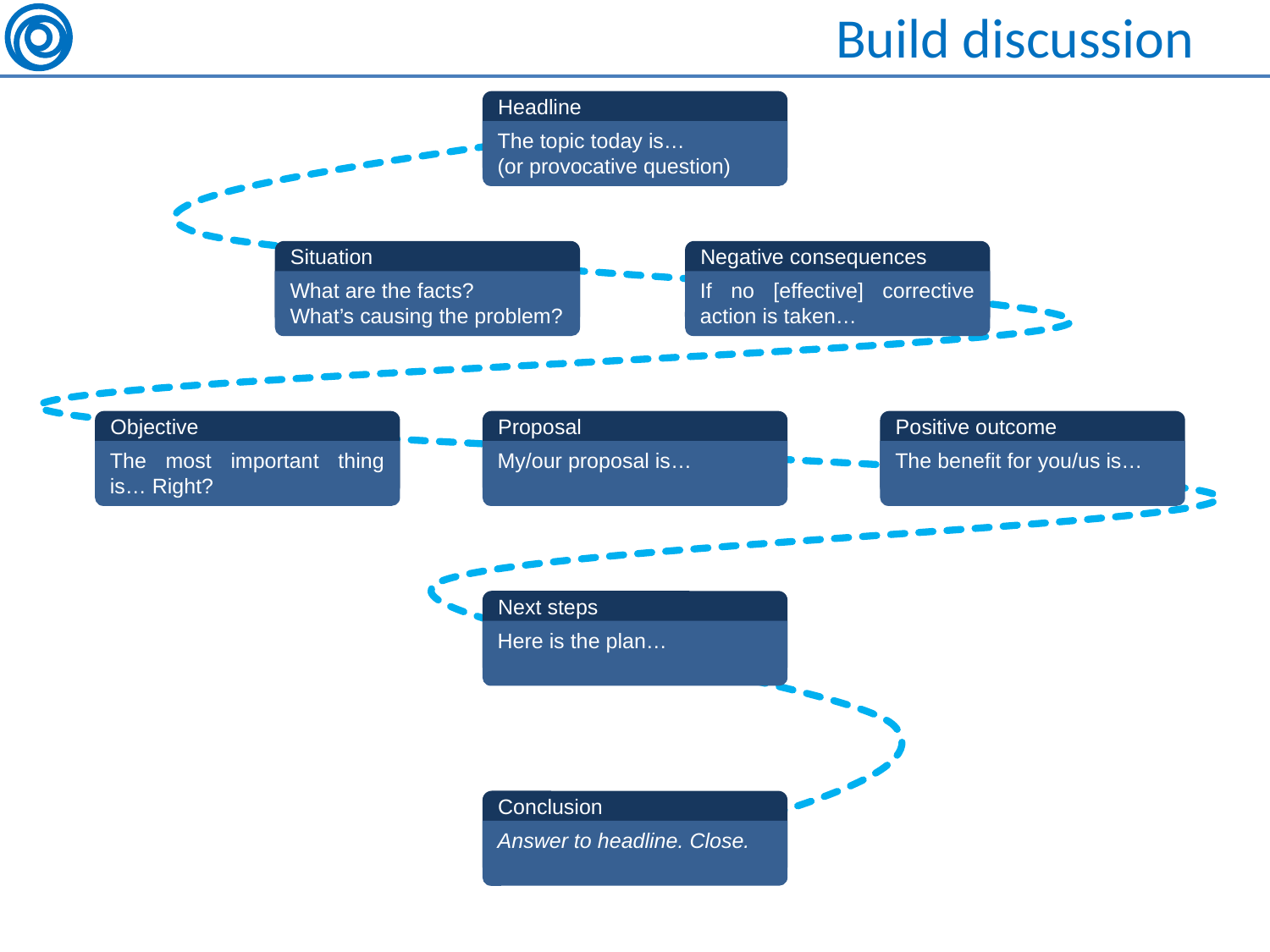

# Build discussion
Headline
The topic today is…
(or provocative question)

Situation
What are the facts?
What’s causing the problem?
Negative consequences
If no [effective] corrective action is taken…
Objective
The most important thing is… Right?
Proposal
My/our proposal is…
Positive outcome
The benefit for you/us is…
Next steps
Here is the plan…
Conclusion
Answer to headline. Close.